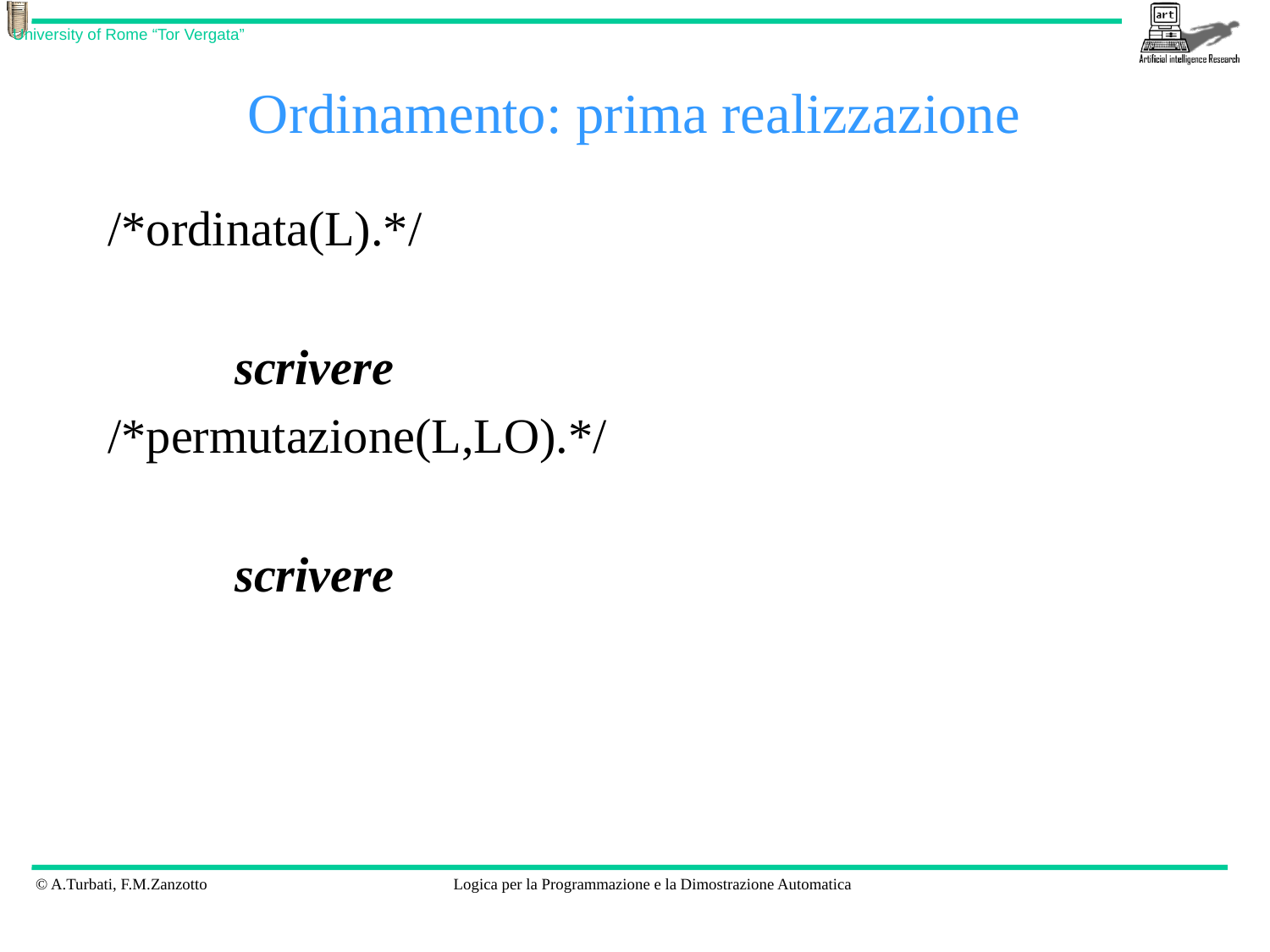

# Ordinamento: prima realizzazione
/*ordinata(L).*/

	scrivere
/*permutazione(L,LO).*/

	scrivere